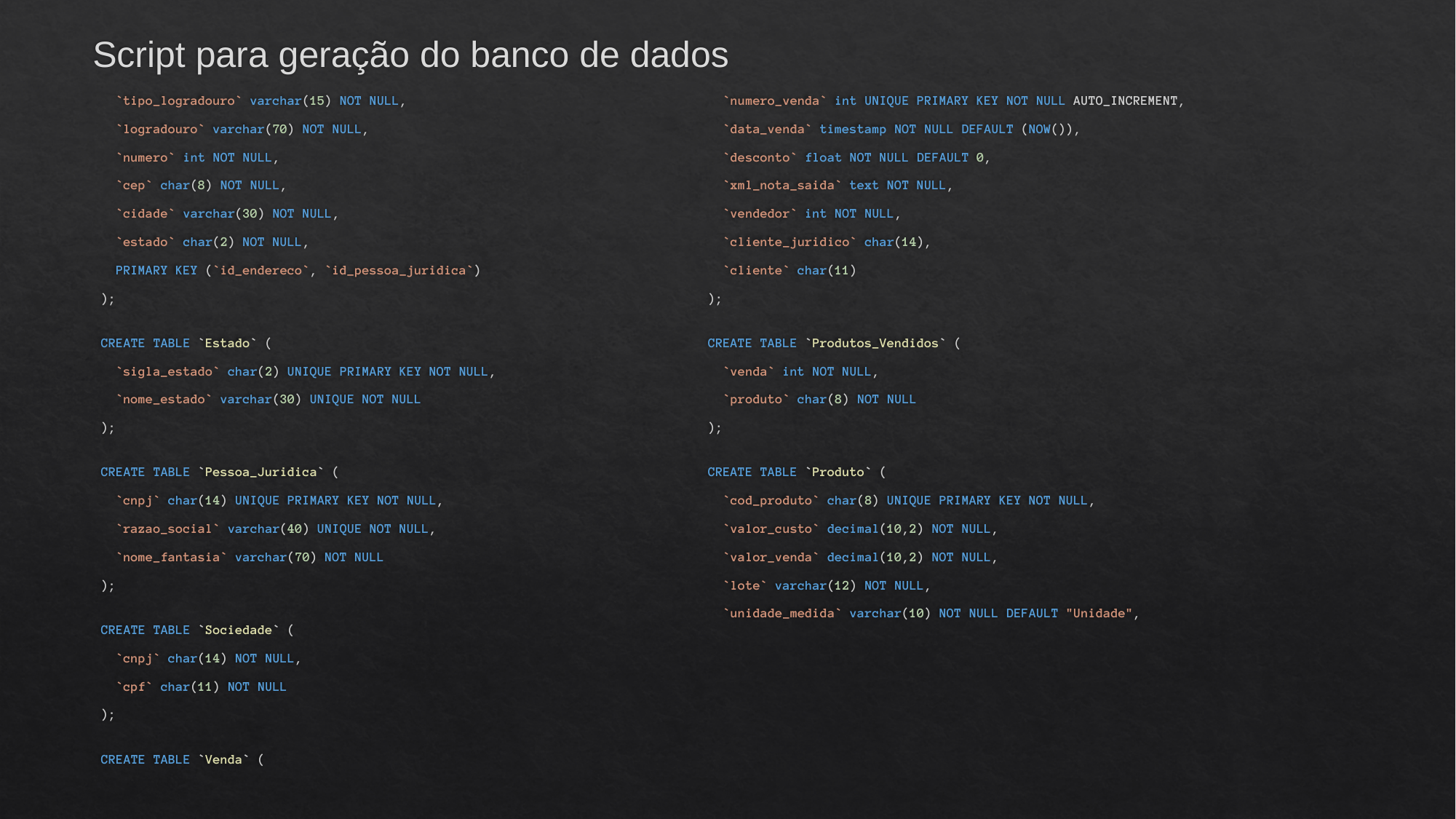

# Script para geração do banco de dados
  `tipo_logradouro` varchar(15) NOT NULL,
  `logradouro` varchar(70) NOT NULL,
  `numero` int NOT NULL,
  `cep` char(8) NOT NULL,
  `cidade` varchar(30) NOT NULL,
  `estado` char(2) NOT NULL,
  PRIMARY KEY (`id_endereco`, `id_pessoa_juridica`)
);
CREATE TABLE `Estado` (
  `sigla_estado` char(2) UNIQUE PRIMARY KEY NOT NULL,
  `nome_estado` varchar(30) UNIQUE NOT NULL
);
CREATE TABLE `Pessoa_Juridica` (
  `cnpj` char(14) UNIQUE PRIMARY KEY NOT NULL,
  `razao_social` varchar(40) UNIQUE NOT NULL,
  `nome_fantasia` varchar(70) NOT NULL
);
CREATE TABLE `Sociedade` (
  `cnpj` char(14) NOT NULL,
  `cpf` char(11) NOT NULL
);
CREATE TABLE `Venda` (
  `numero_venda` int UNIQUE PRIMARY KEY NOT NULL AUTO_INCREMENT,
  `data_venda` timestamp NOT NULL DEFAULT (NOW()),
  `desconto` float NOT NULL DEFAULT 0,
  `xml_nota_saida` text NOT NULL,
  `vendedor` int NOT NULL,
  `cliente_juridico` char(14),
  `cliente` char(11)
);
CREATE TABLE `Produtos_Vendidos` (
  `venda` int NOT NULL,
  `produto` char(8) NOT NULL
);
CREATE TABLE `Produto` (
  `cod_produto` char(8) UNIQUE PRIMARY KEY NOT NULL,
  `valor_custo` decimal(10,2) NOT NULL,
  `valor_venda` decimal(10,2) NOT NULL,
  `lote` varchar(12) NOT NULL,
  `unidade_medida` varchar(10) NOT NULL DEFAULT "Unidade",